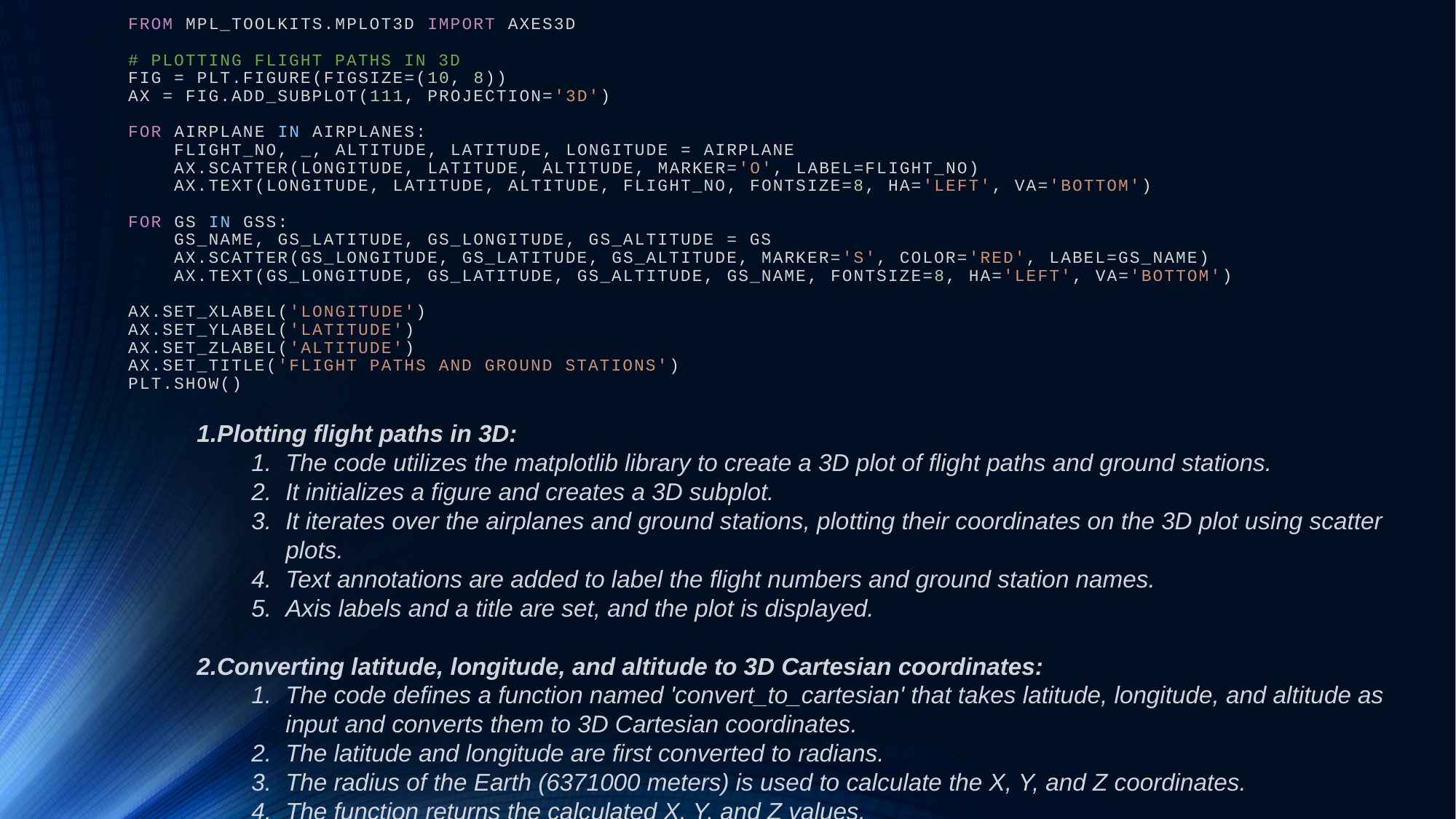

# FROM MPL_TOOLKITS.MPLOT3D IMPORT AXES3D # PLOTTING FLIGHT PATHS IN 3D FIG = PLT.FIGURE(FIGSIZE=(10, 8)) AX = FIG.ADD_SUBPLOT(111, PROJECTION='3D') FOR AIRPLANE IN AIRPLANES:     FLIGHT_NO, _, ALTITUDE, LATITUDE, LONGITUDE = AIRPLANE     AX.SCATTER(LONGITUDE, LATITUDE, ALTITUDE, MARKER='O', LABEL=FLIGHT_NO)     AX.TEXT(LONGITUDE, LATITUDE, ALTITUDE, FLIGHT_NO, FONTSIZE=8, HA='LEFT', VA='BOTTOM') FOR GS IN GSS:     GS_NAME, GS_LATITUDE, GS_LONGITUDE, GS_ALTITUDE = GS     AX.SCATTER(GS_LONGITUDE, GS_LATITUDE, GS_ALTITUDE, MARKER='S', COLOR='RED', LABEL=GS_NAME)     AX.TEXT(GS_LONGITUDE, GS_LATITUDE, GS_ALTITUDE, GS_NAME, FONTSIZE=8, HA='LEFT', VA='BOTTOM') AX.SET_XLABEL('LONGITUDE') AX.SET_YLABEL('LATITUDE') AX.SET_ZLABEL('ALTITUDE') AX.SET_TITLE('FLIGHT PATHS AND GROUND STATIONS') PLT.SHOW()
Plotting flight paths in 3D:
The code utilizes the matplotlib library to create a 3D plot of flight paths and ground stations.
It initializes a figure and creates a 3D subplot.
It iterates over the airplanes and ground stations, plotting their coordinates on the 3D plot using scatter plots.
Text annotations are added to label the flight numbers and ground station names.
Axis labels and a title are set, and the plot is displayed.

Converting latitude, longitude, and altitude to 3D Cartesian coordinates:
The code defines a function named 'convert_to_cartesian' that takes latitude, longitude, and altitude as input and converts them to 3D Cartesian coordinates.
The latitude and longitude are first converted to radians.
The radius of the Earth (6371000 meters) is used to calculate the X, Y, and Z coordinates.
The function returns the calculated X, Y, and Z values.